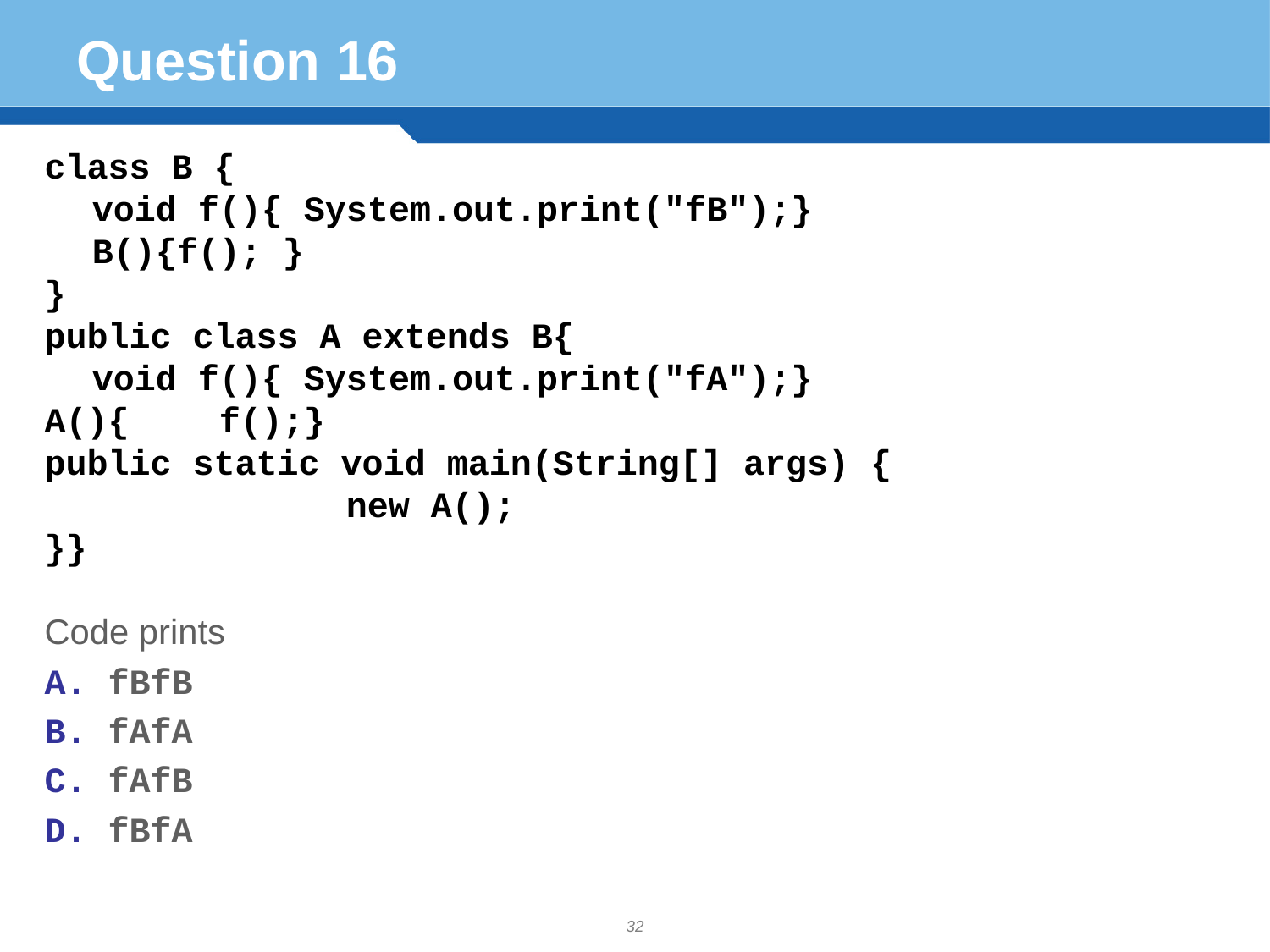

# Question 16
class B {
	void f(){ System.out.print("fB");}
	B(){f(); }
}
public class A extends B{
	void f(){ System.out.print("fA");}
A(){	f();}
public static void main(String[] args) {
			new A();
}}

Code prints
fBfB
fAfA
fAfB
fBfA
32